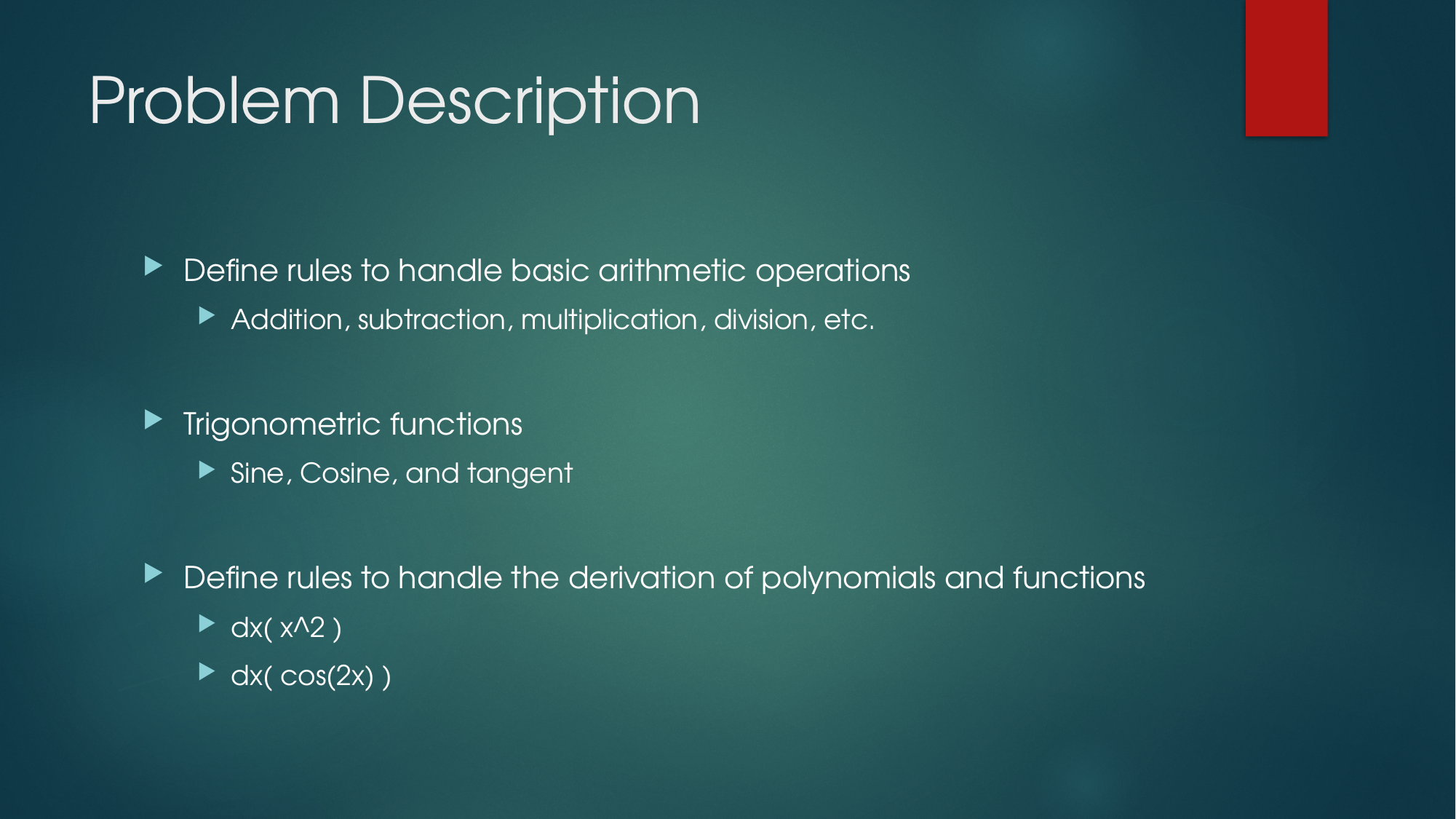

# Problem Description
Define rules to handle basic arithmetic operations
Addition, subtraction, multiplication, division, etc.

Trigonometric functions
Sine, Cosine, and tangent

Define rules to handle the derivation of polynomials and functions
dx( x^2 )
dx( cos(2x) )